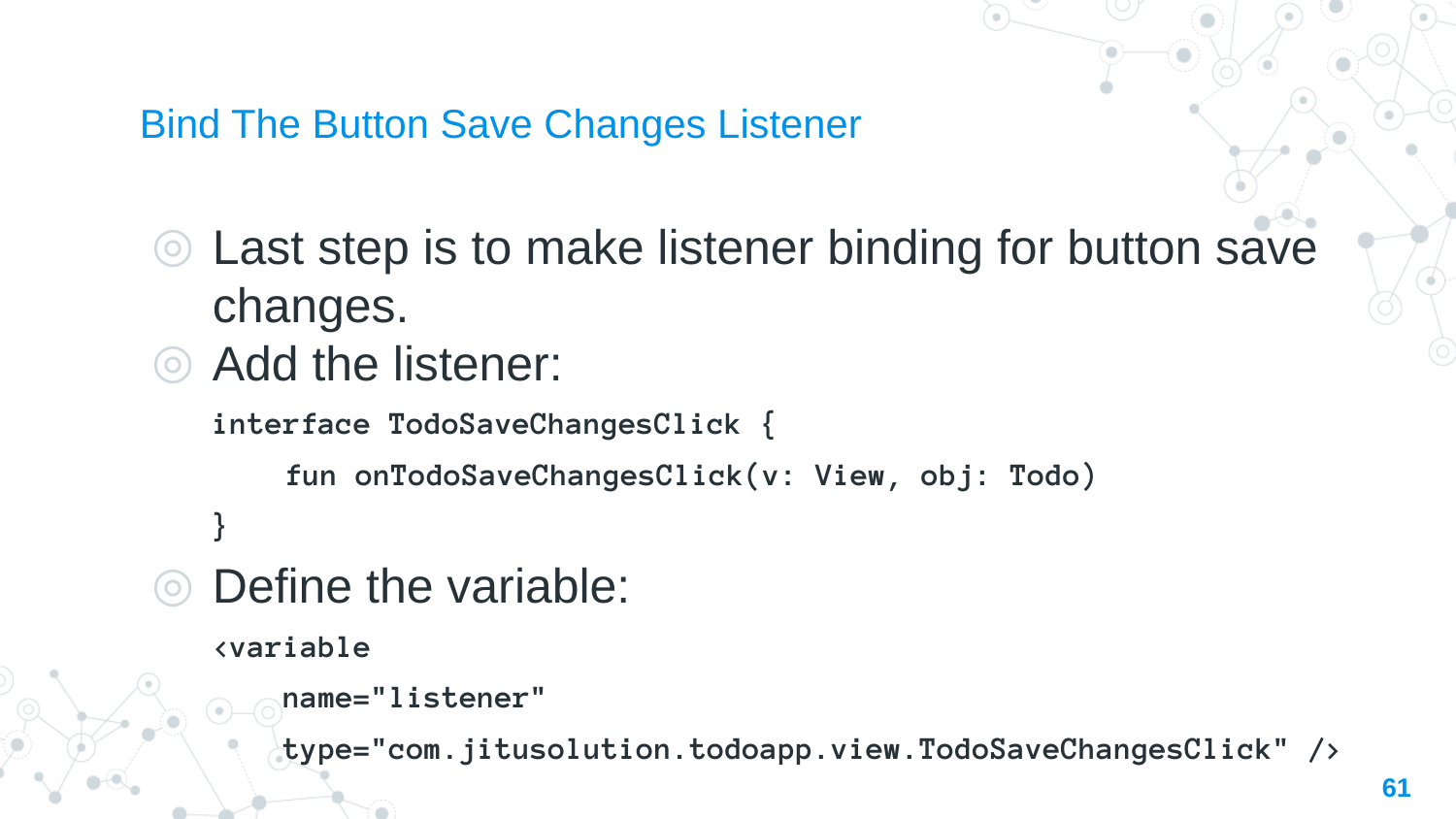

# Bind The Button Save Changes Listener
Last step is to make listener binding for button save changes.
Add the listener:
interface TodoSaveChangesClick {
fun onTodoSaveChangesClick(v: View, obj: Todo)
}
Define the variable:
<variable
    name="listener"
    type="com.jitusolution.todoapp.view.TodoSaveChangesClick" />

61